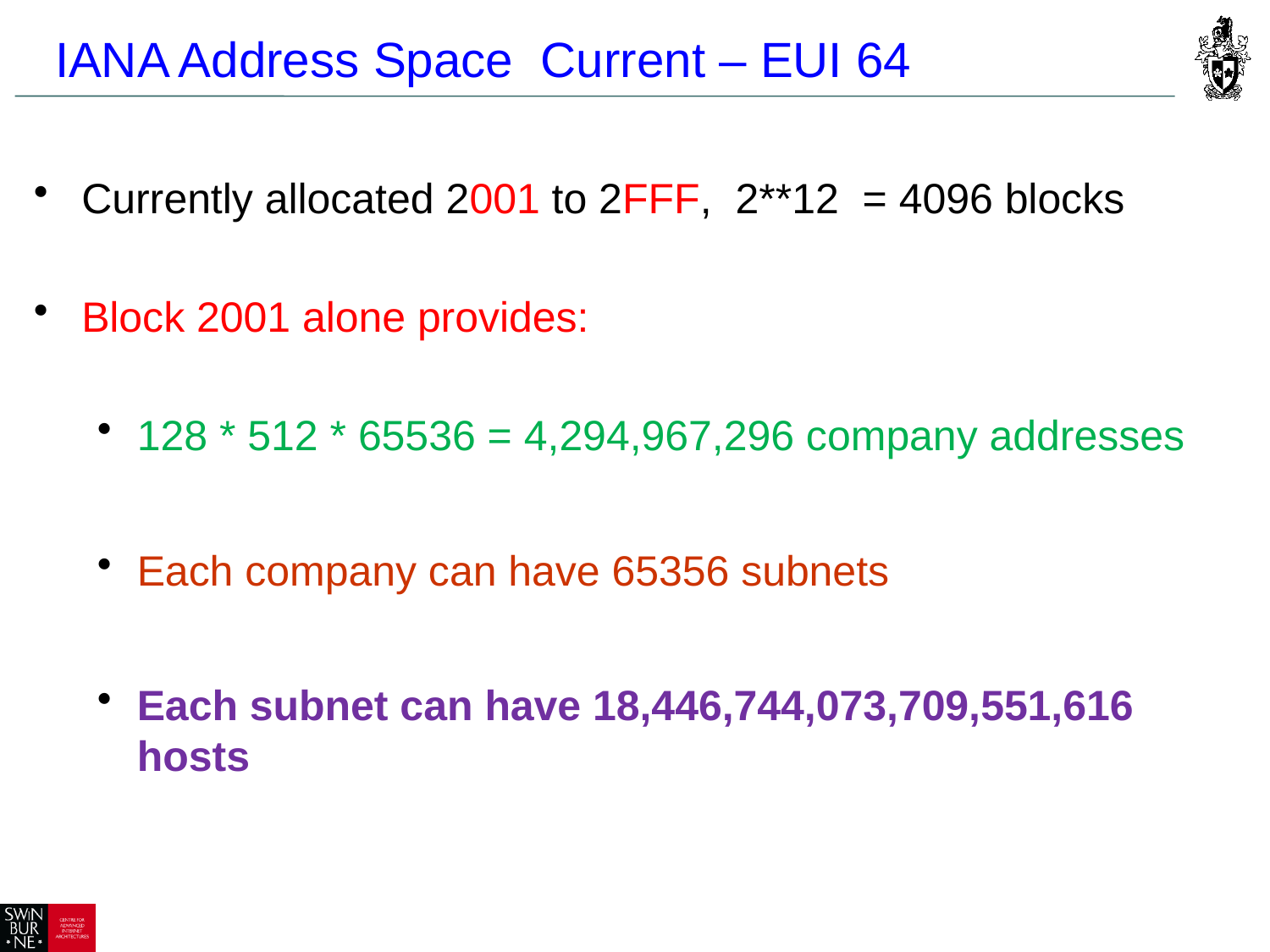

# IANA Address Space  Current – EUI 64

Currently allocated 2001 to 2FFF,  2**12  = 4096 blocks

Block 2001 alone provides:

128 * 512 * 65536 = 4,294,967,296 company addresses

Each company can have 65356 subnets

Each subnet can have 18,446,744,073,709,551,616 hosts